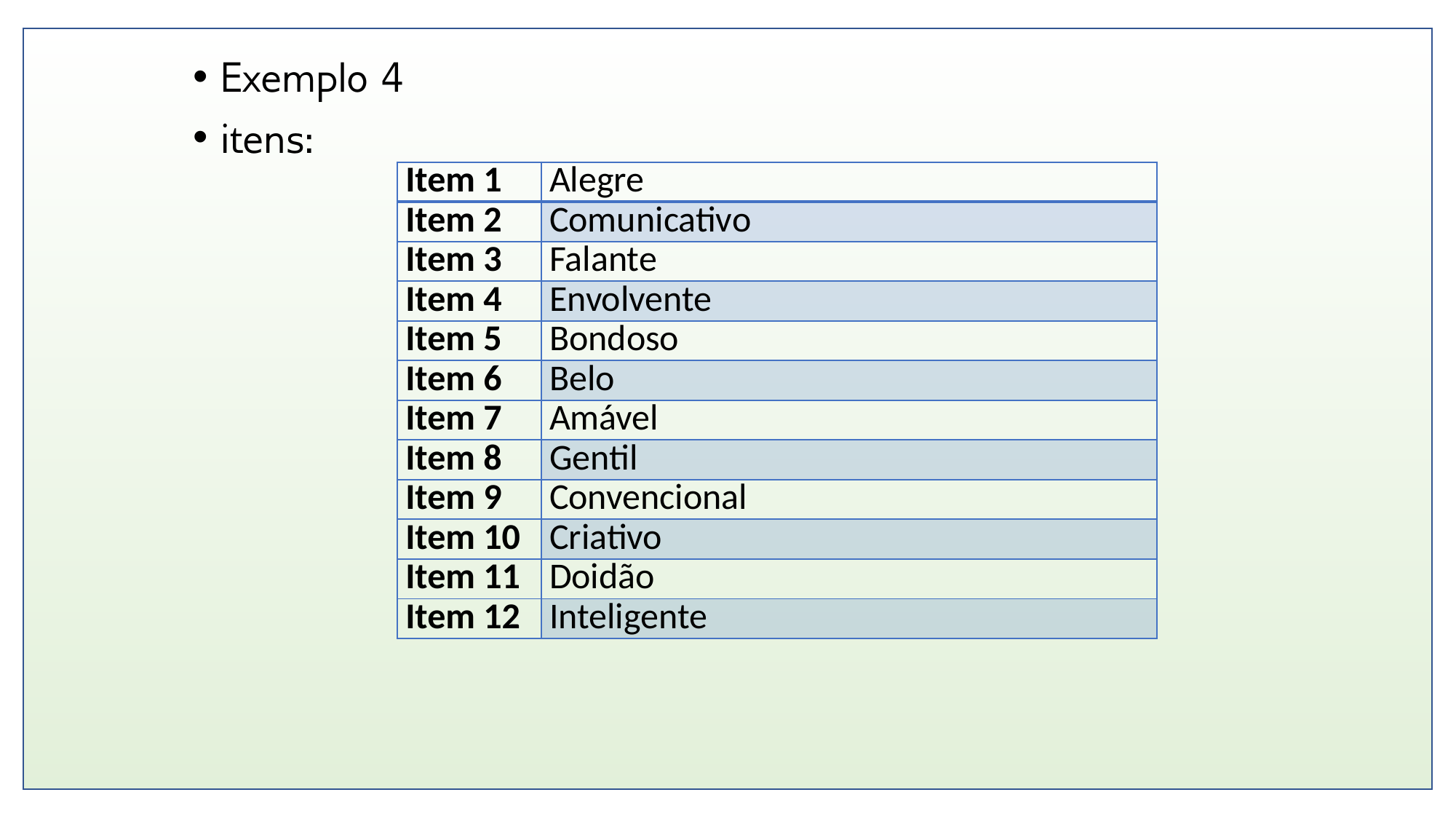

Exemplo 4
itens:

| Item 1 | Alegre |
| --- | --- |
| Item 2 | Comunicativo |
| Item 3 | Falante |
| Item 4 | Envolvente |
| Item 5 | Bondoso |
| Item 6 | Belo |
| Item 7 | Amável |
| Item 8 | Gentil |
| Item 9 | Convencional |
| Item 10 | Criativo |
| Item 11 | Doidão |
| Item 12 | Inteligente |